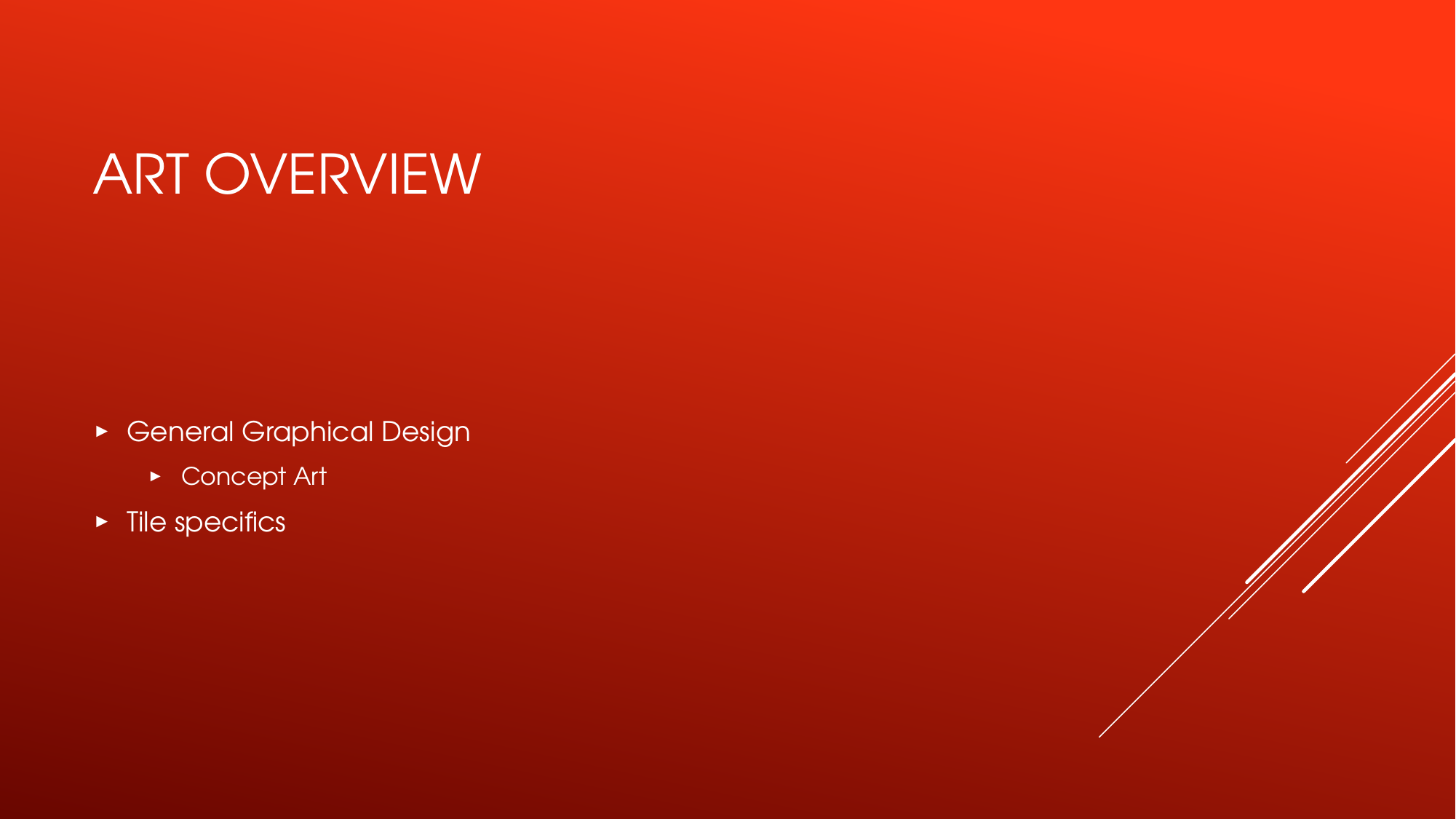

# Art Overview
General Graphical Design
Concept Art
Tile specifics